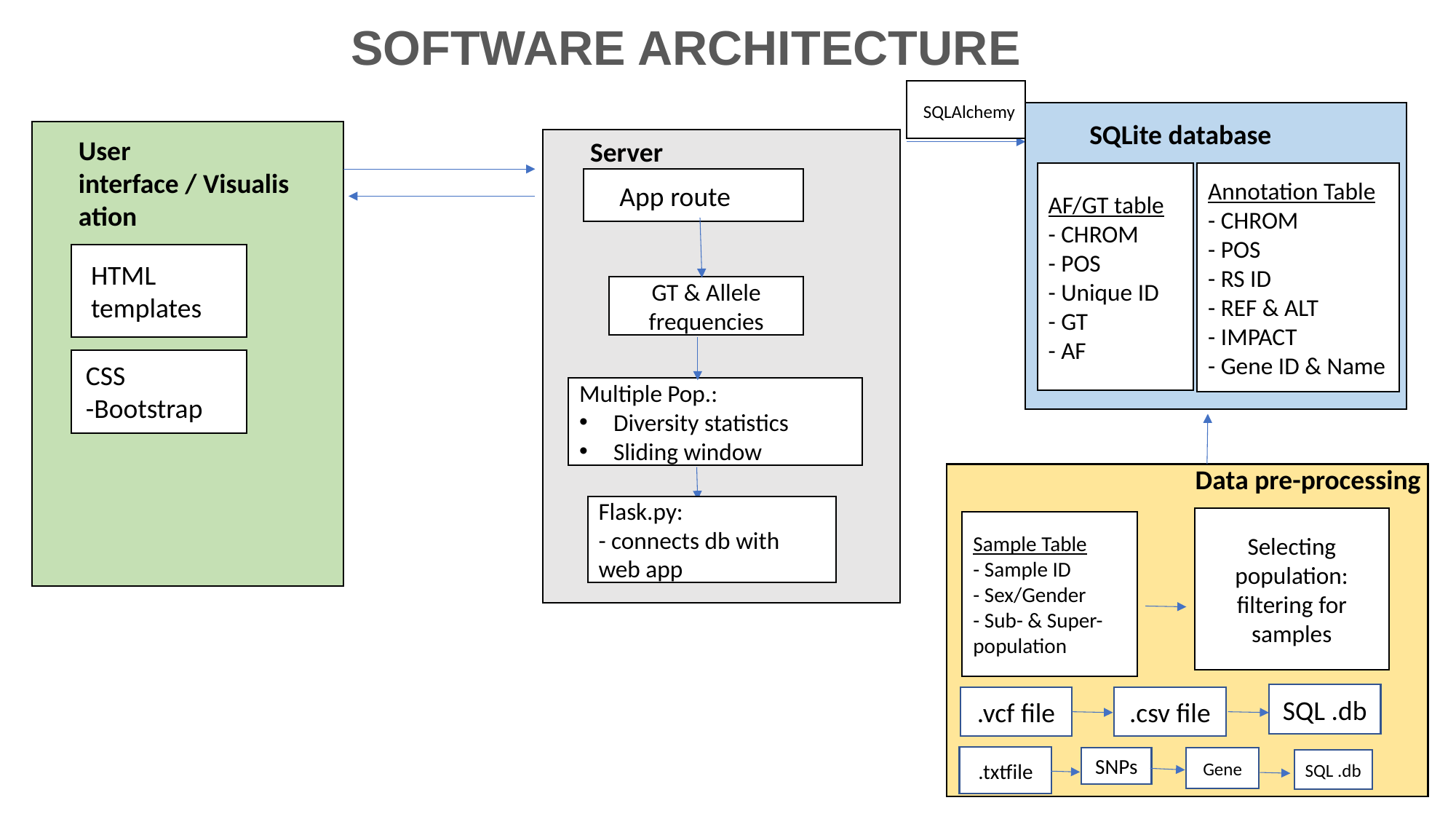

SOFTWARE ARCHITECTURE

SQLAlchemy

SQLite database

User interface / Visualisation

Server

Annotation Table
- CHROM
- POS
- RS ID
- REF & ALT​
- IMPACT
- Gene ID & Name
AF/GT table
- CHROM
- POS
- Unique ID
- GT
- AF

App route

HTML templates
GT & Allele frequencies

CSS
-Bootstrap
Multiple Pop.:
Diversity statistics
Sliding window
Data pre-processing

Flask.py:
- connects db with web app
Selecting population: filtering for samples
Sample Table
- Sample ID
- Sex/Gender
- Sub- & Super-population
SQL .db
.csv file
.vcf file
.txtfile
SNPs
Gene
SQL .db